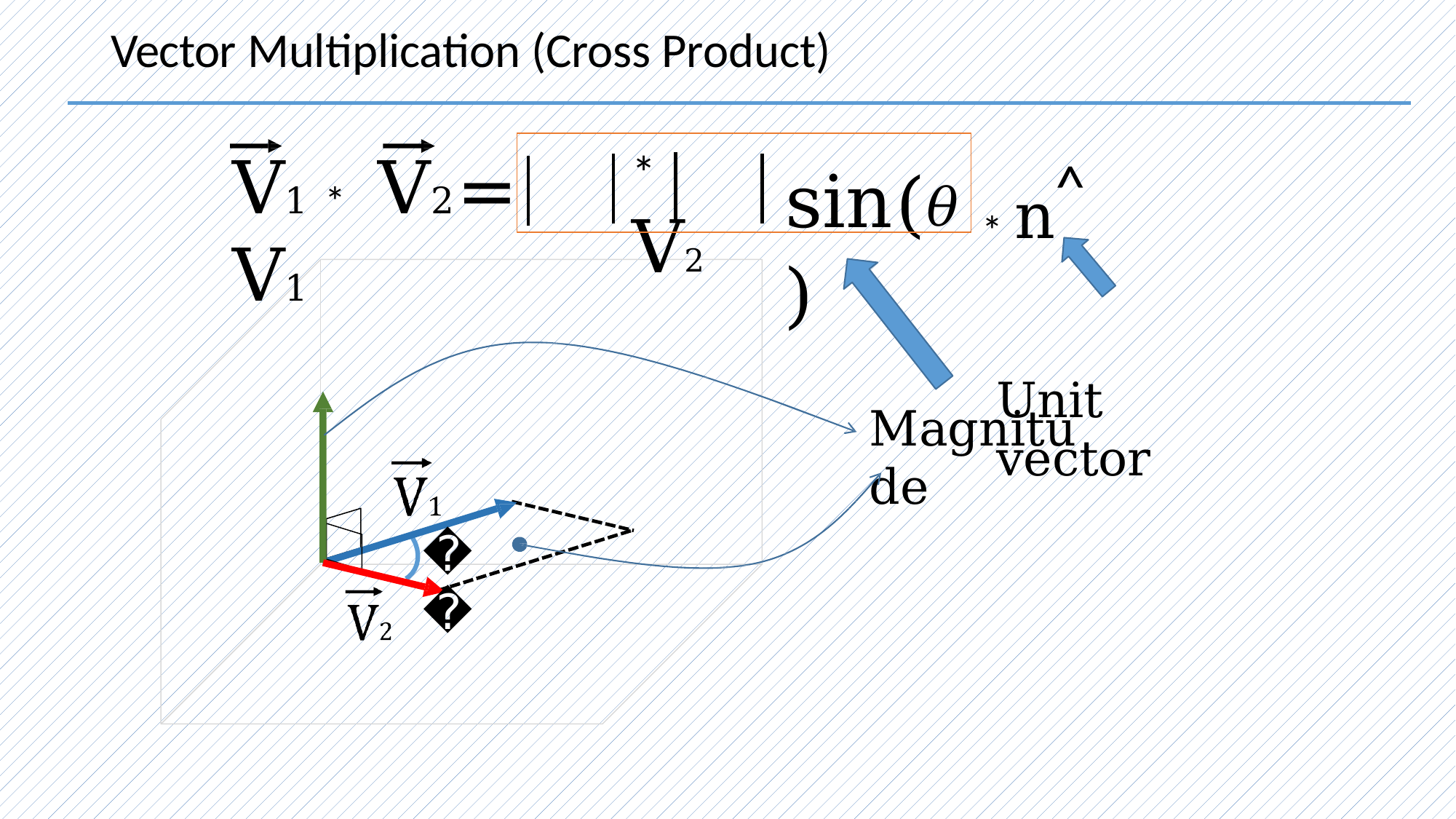

# Vector Multiplication (Cross Product)
* n^

Unit vector

sin(𝜃)

V1	*	V2	=	V1
*	V2

Magnitude

𝜃